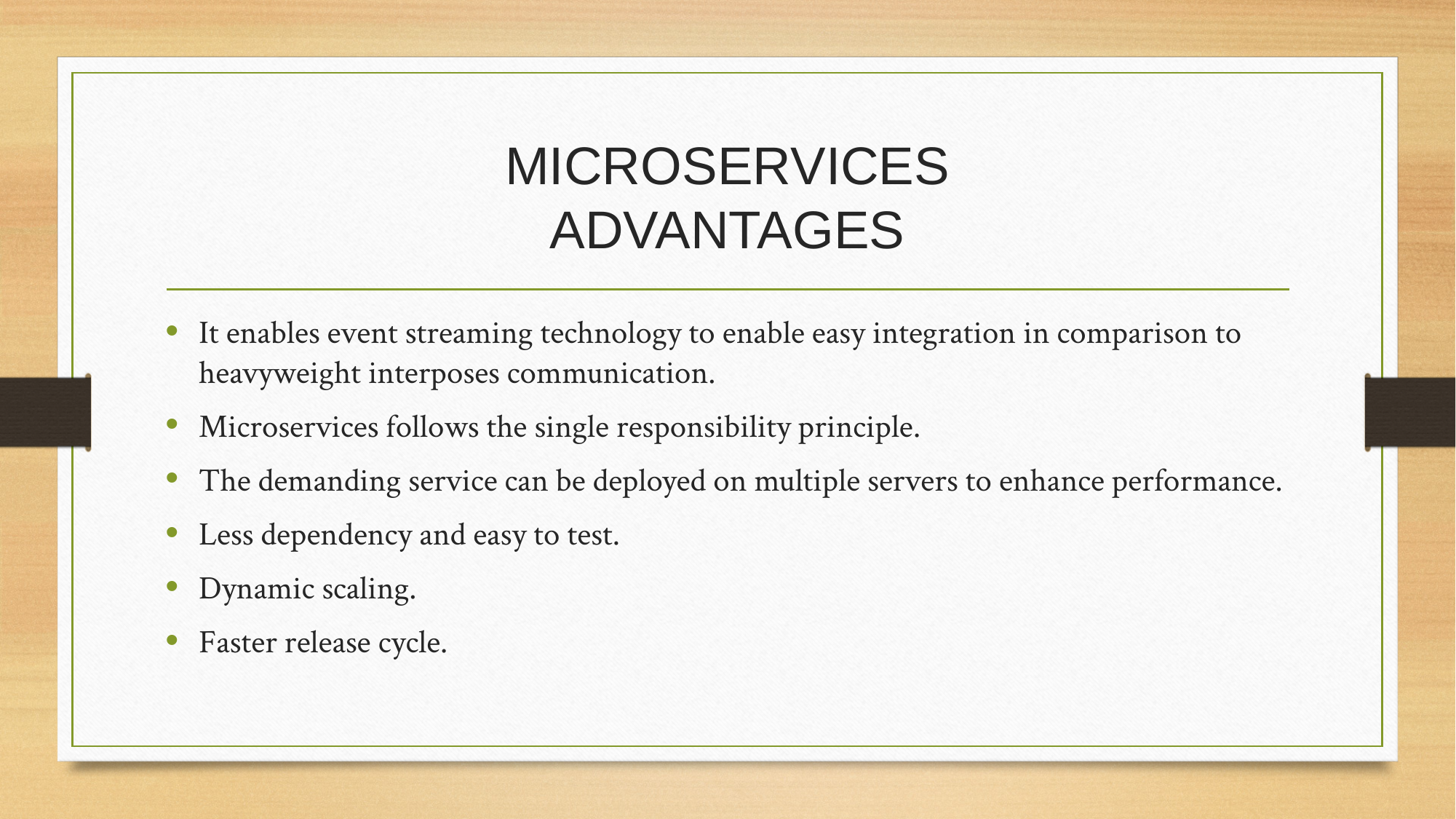

# MICROSERVICES ADVANTAGES
It enables event streaming technology to enable easy integration in comparison to heavyweight interposes communication.
Microservices follows the single responsibility principle.
The demanding service can be deployed on multiple servers to enhance performance.
Less dependency and easy to test.
Dynamic scaling.
Faster release cycle.